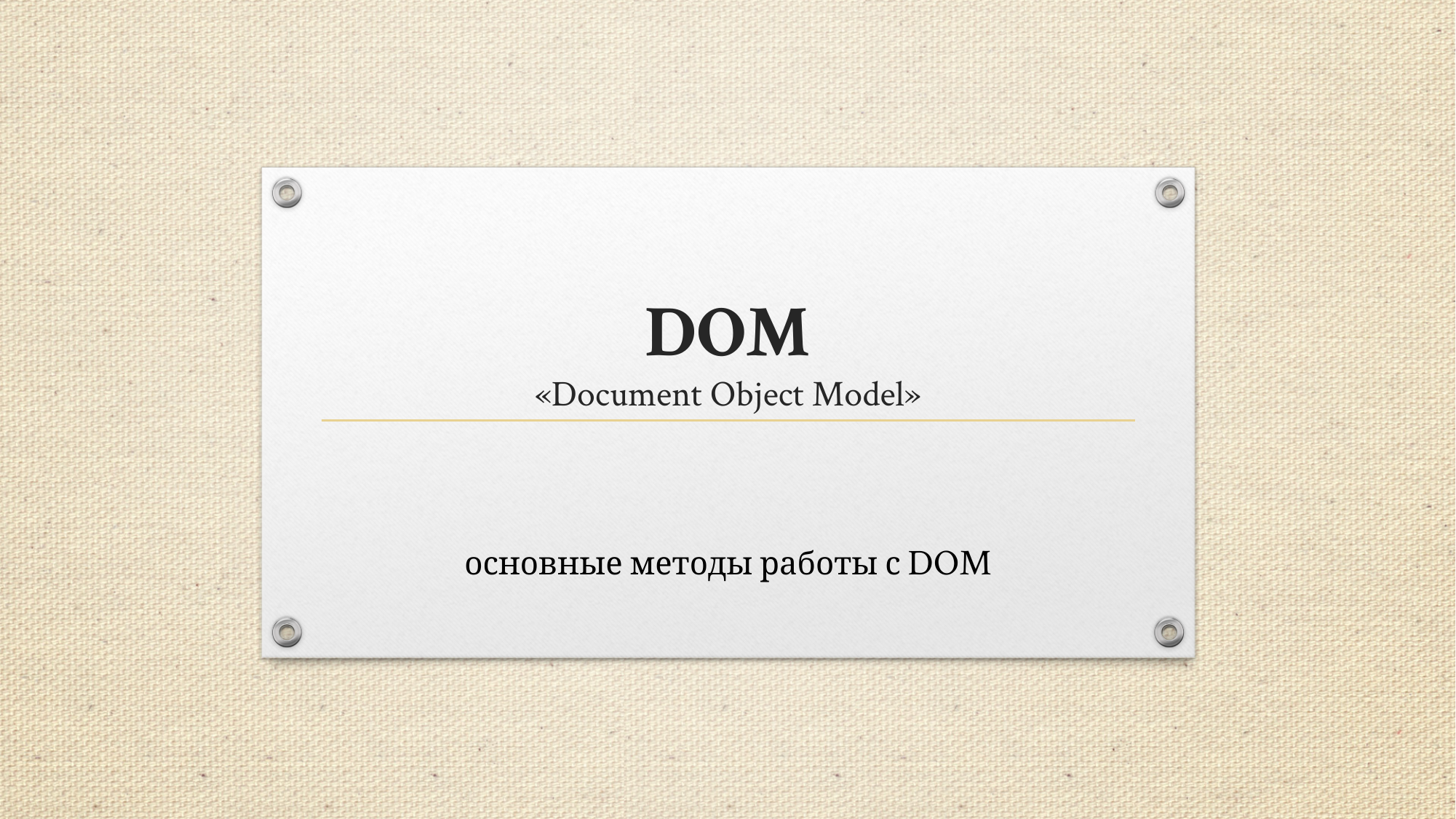

# DOM «Document Object Model»
основные методы работы с DOM